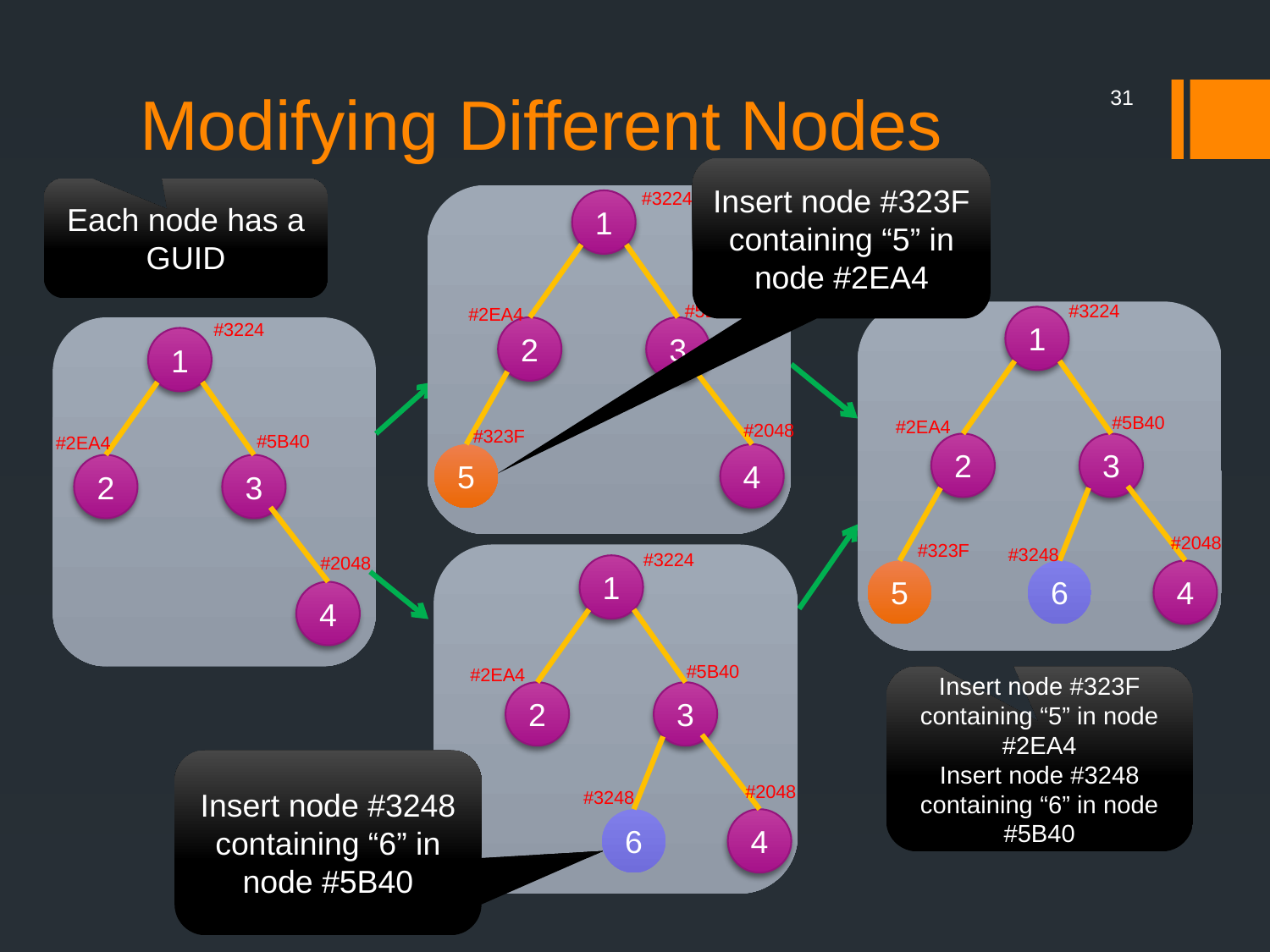

# Modifying Different Nodes
31
Insert node #323F containing “5” in node #2EA4
Each node has a GUID
#3224

1
2
3
5
4
#5B40
#2EA4
#2048
#323F
#3224

1
2
3
5
6
4
#5B40
#2EA4
#2048
#323F
#3248
#3224
#5B40
#2EA4
#2048

1
2
3
4
#3224

1
2
3
6
4
#5B40
#2EA4
#2048
#3248
Insert node #323F containing “5” in node #2EA4
Insert node #3248 containing “6” in node #5B40
Insert node #3248 containing “6” in node #5B40